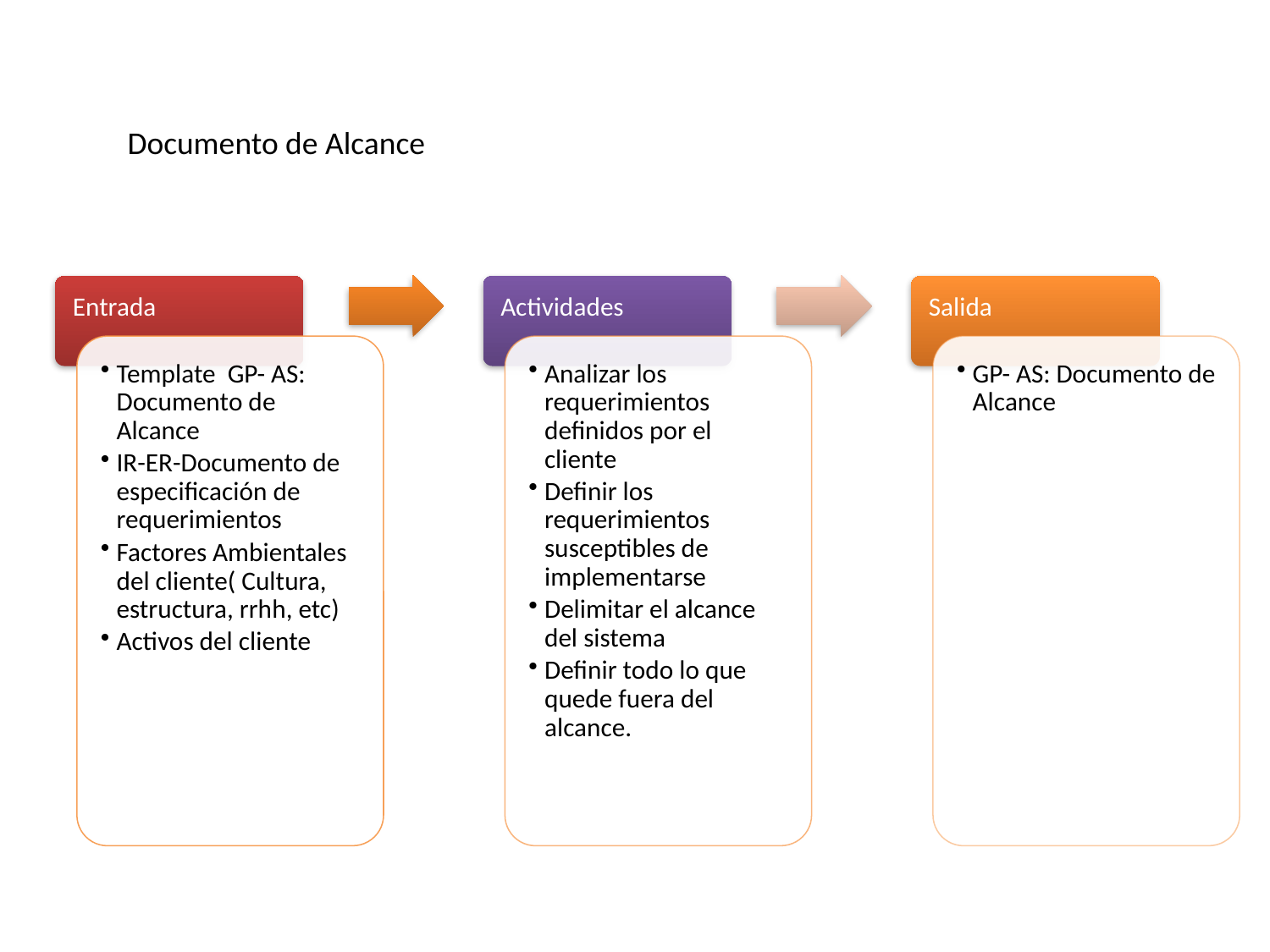

Documento de Alcance
Entrada
Template  GP- AS: Documento de Alcance
IR-ER-Documento de especificación de requerimientos
Factores Ambientales  del cliente( Cultura, estructura, rrhh, etc)
Activos del cliente

Actividades
Analizar los requerimientos  definidos por el cliente
Definir los requerimientos susceptibles de implementarse
Delimitar el alcance del sistema
Definir todo lo que quede fuera del alcance.

Salida
GP- AS: Documento de Alcance